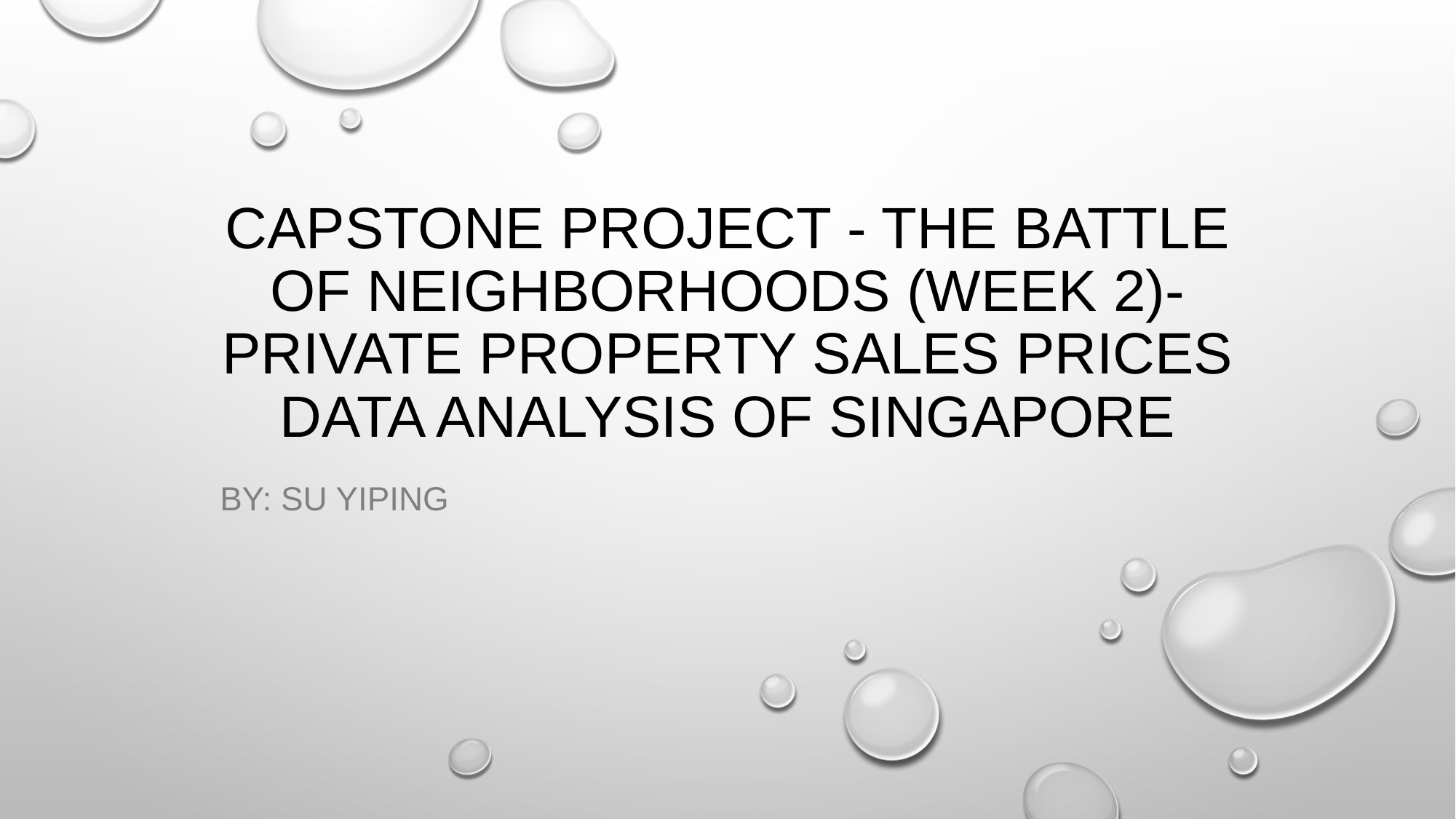

# Capstone Project - The Battle of Neighborhoods (Week 2)- Private Property Sales Prices Data Analysis of Singapore
By: Su Yiping